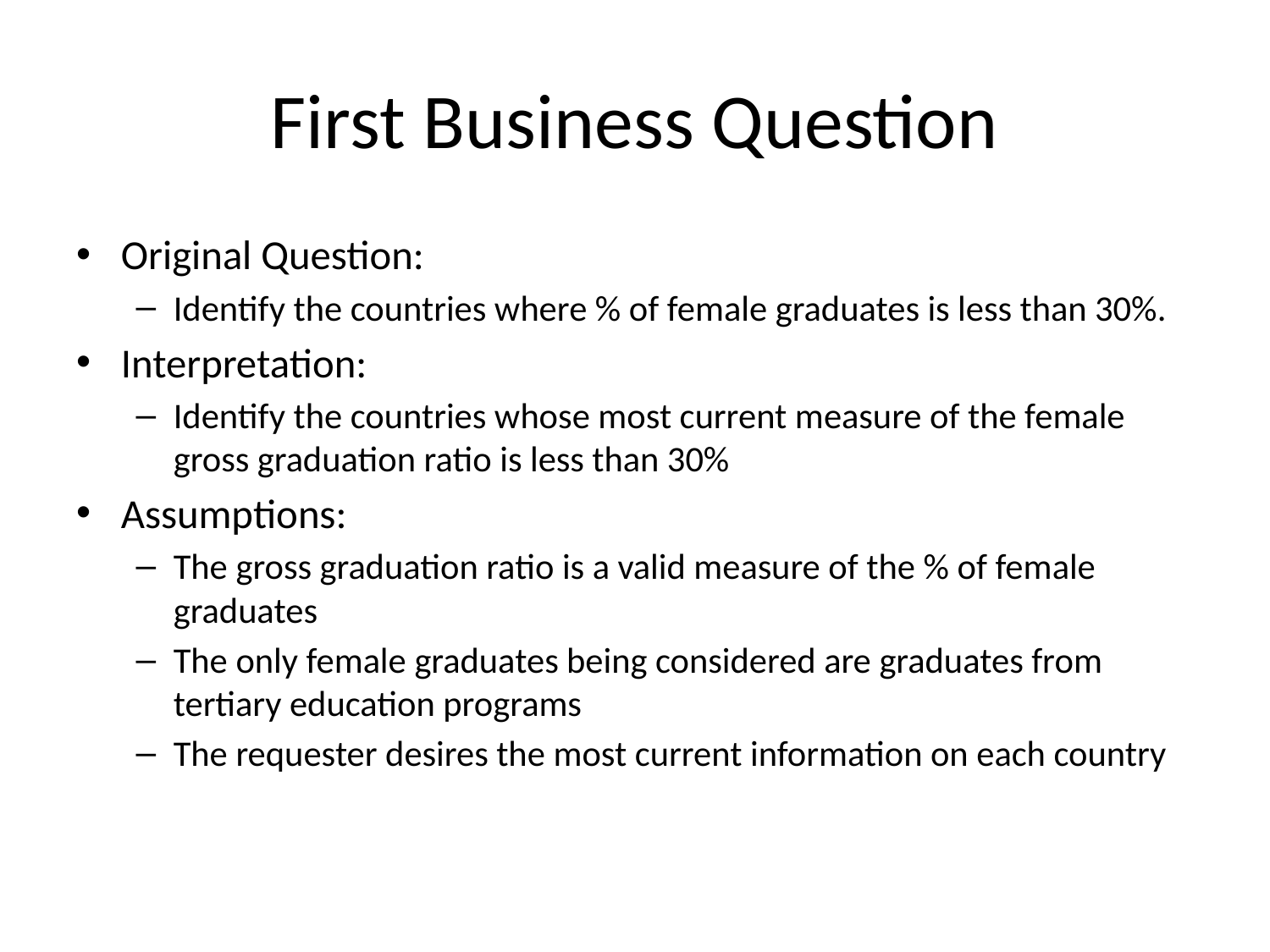

# First Business Question
Original Question:
Identify the countries where % of female graduates is less than 30%.
Interpretation:
Identify the countries whose most current measure of the female gross graduation ratio is less than 30%
Assumptions:
The gross graduation ratio is a valid measure of the % of female graduates
The only female graduates being considered are graduates from tertiary education programs
The requester desires the most current information on each country